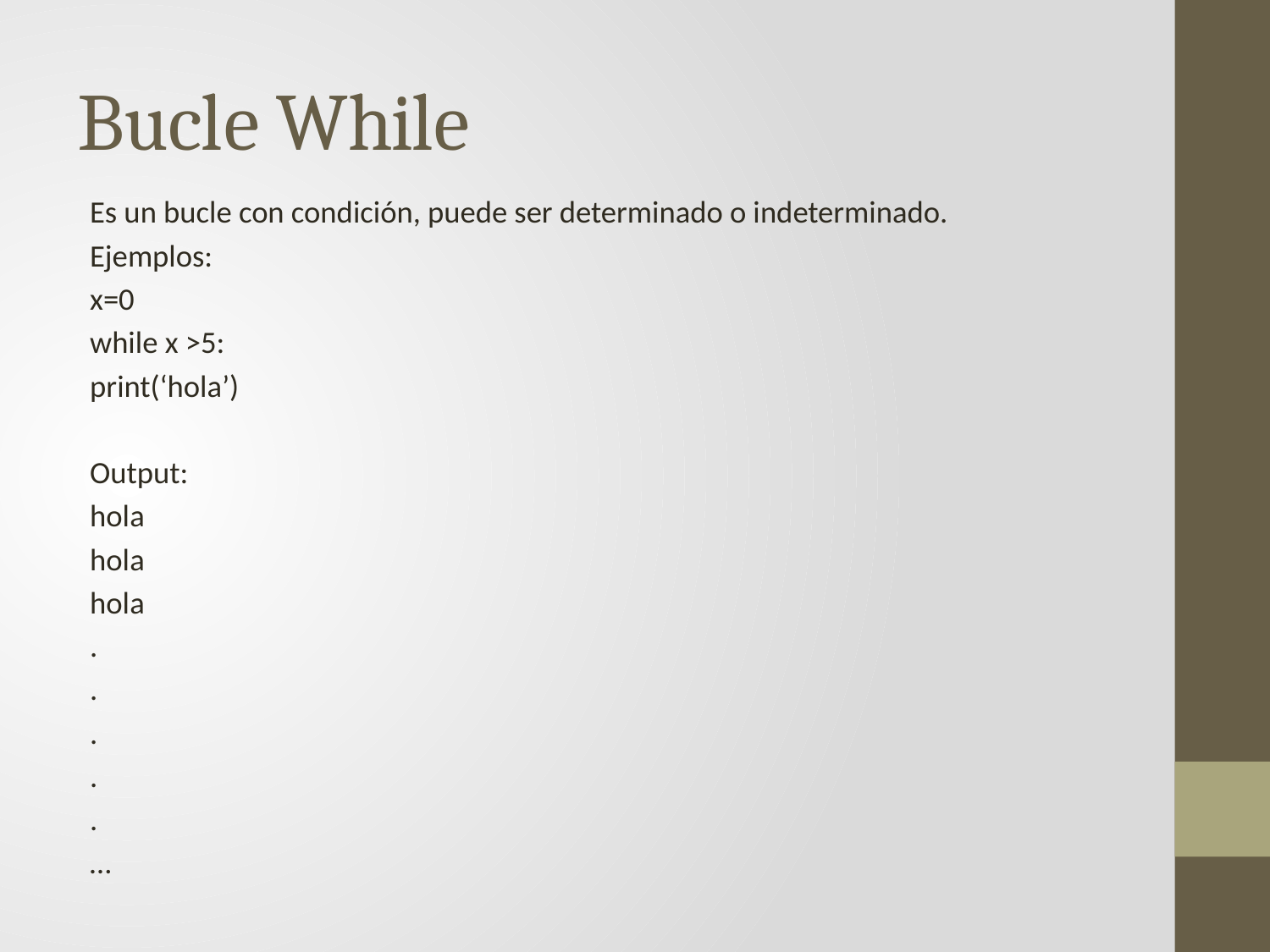

# Bucle While
Es un bucle con condición, puede ser determinado o indeterminado.
Ejemplos:
x=0
while x >5:
	print(‘hola’)

Output:
hola
hola
hola
.
.
.
.
.
…